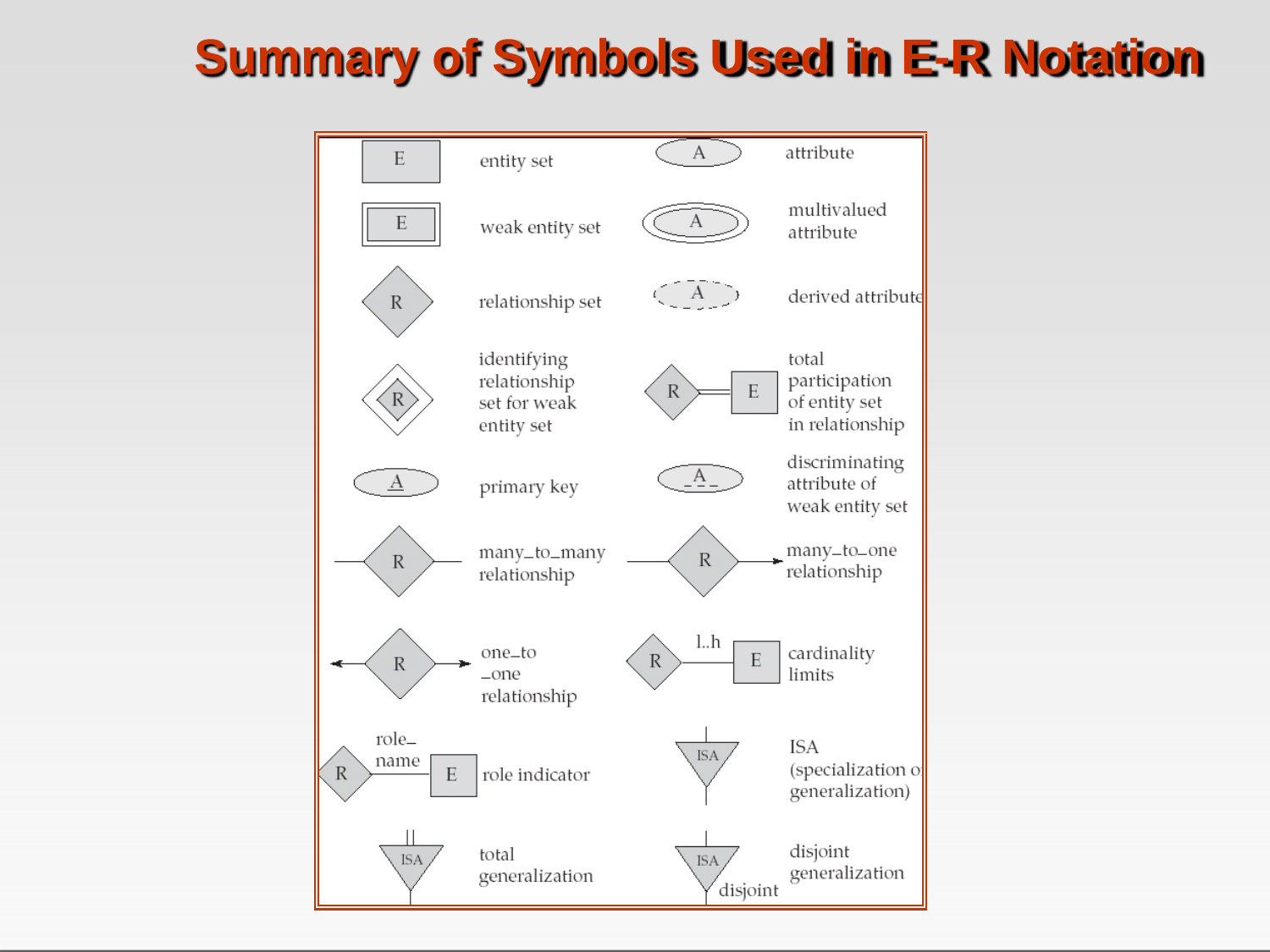

# Summary of Symbols Used in E-R Notation